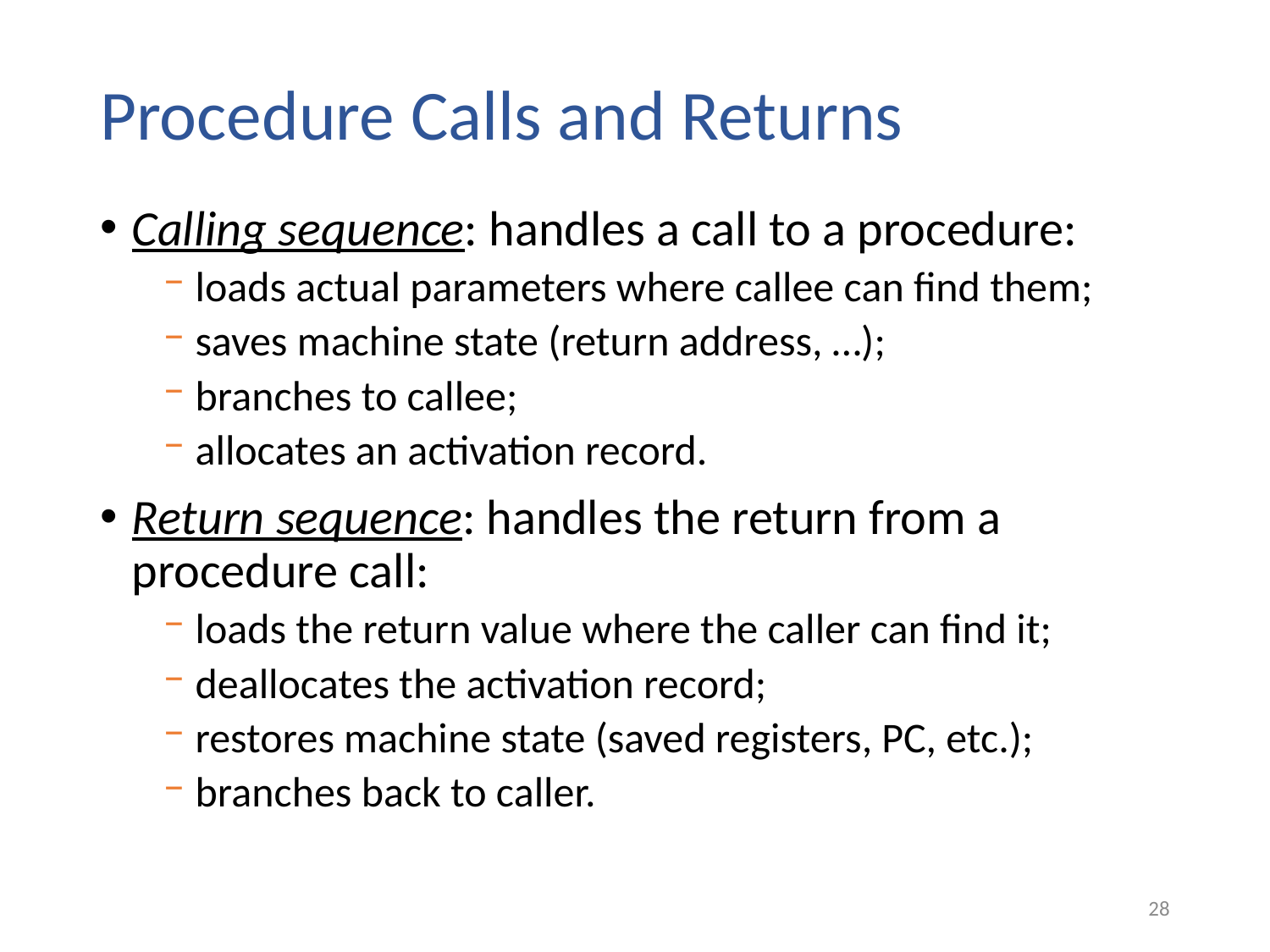

# Procedure Calls and Returns
Calling sequence: handles a call to a procedure:
loads actual parameters where callee can find them;
saves machine state (return address, …);
branches to callee;
allocates an activation record.
Return sequence: handles the return from a procedure call:
loads the return value where the caller can find it;
deallocates the activation record;
restores machine state (saved registers, PC, etc.);
branches back to caller.
28